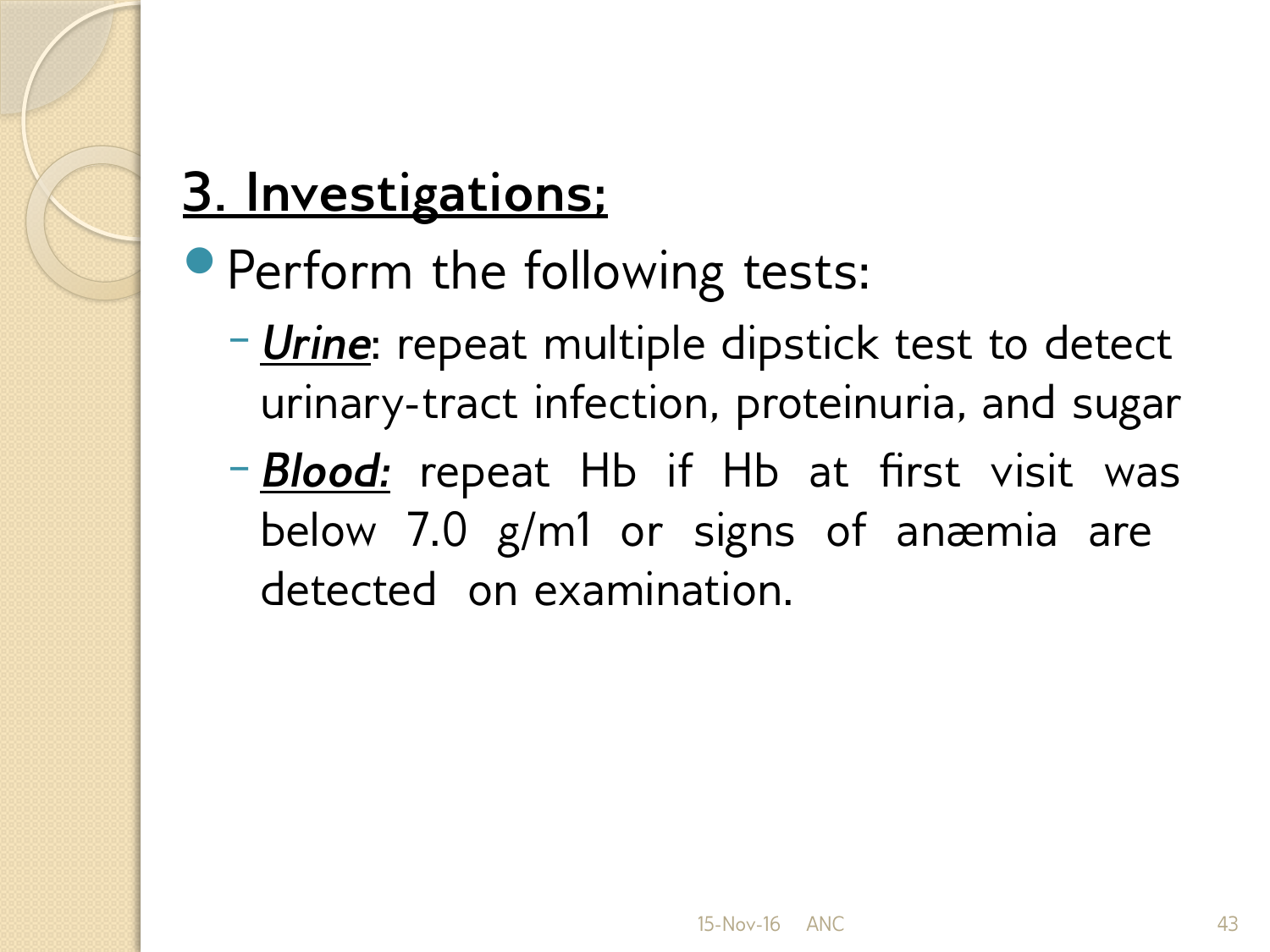

3. Investigations;
Perform the following tests:
Urine: repeat multiple dipstick test to detect urinary-tract infection, proteinuria, and sugar
Blood:  repeat  Hb  if  Hb  at  first  visit  was  below  7.0  g/m1  or  signs  of  anaemia  are  detected  on examination.
15-Nov-16
ANC
43